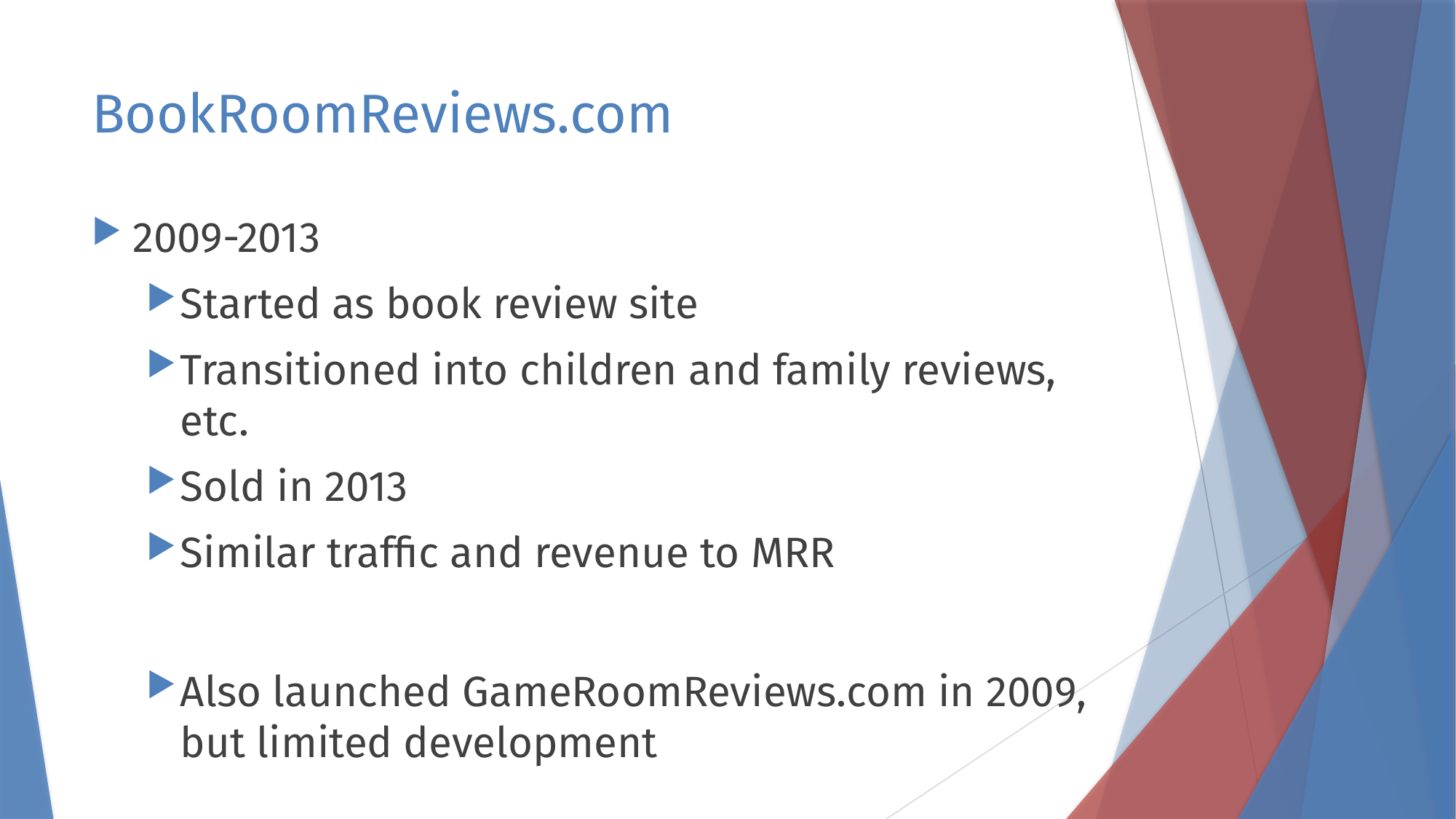

# BookRoomReviews.com
2009-2013
Started as book review site
Transitioned into children and family reviews, etc.
Sold in 2013
Similar traffic and revenue to MRR

Also launched GameRoomReviews.com in 2009, but limited development